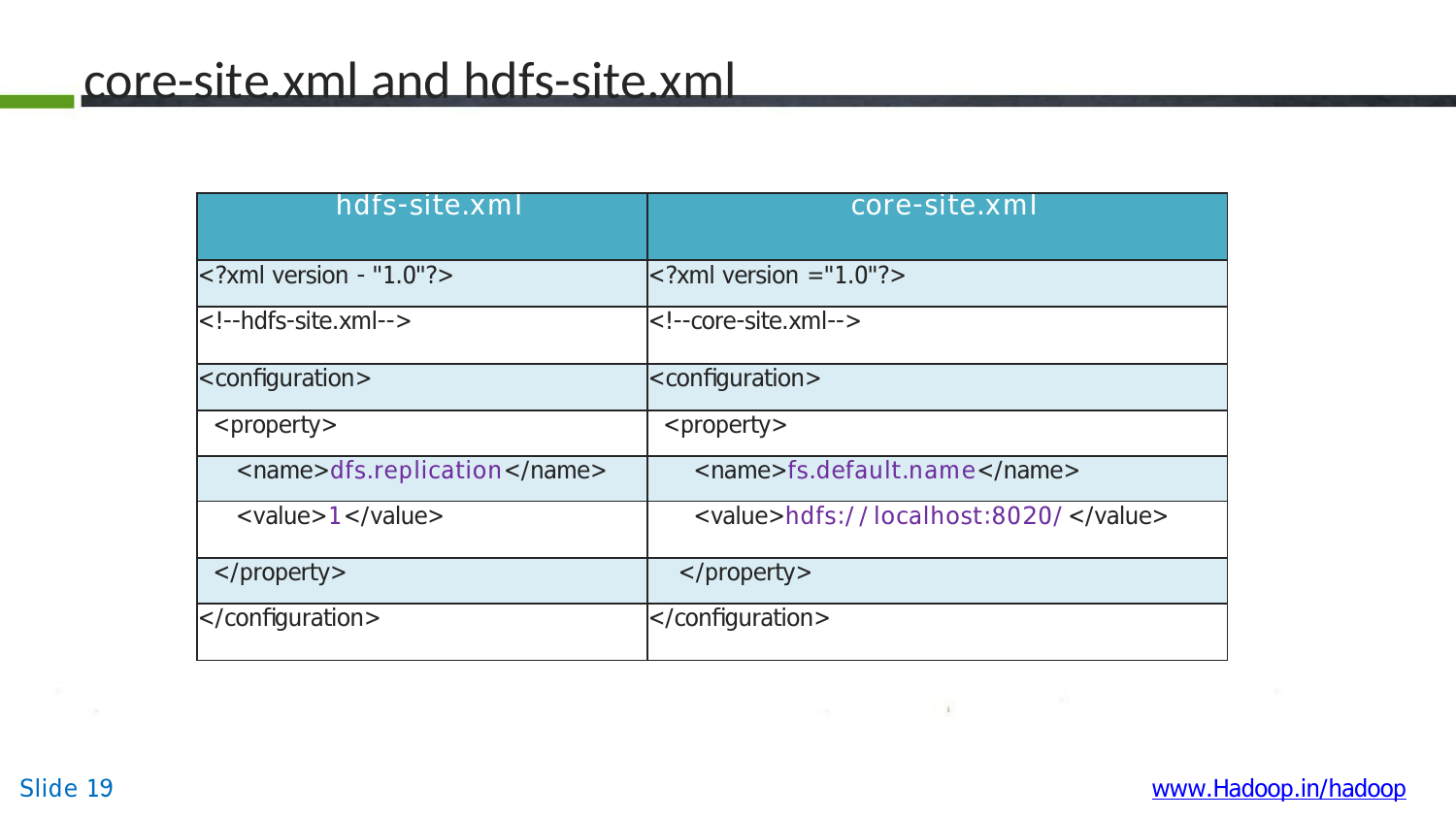

# core-site.xml and hdfs-site.xml
| hdfs-site.xml | core-site.xml |
| --- | --- |
| <?xml version - "1.0"?> | <?xml version ="1.0"?> |
| <!--hdfs-site.xml--> | <!--core-site.xml--> |
| <configuration> | <configuration> |
| <property> | <property> |
| <name>dfs.replication</name> | <name>fs.default.name</name> |
| <value>1</value> | <value>hdfs://localhost:8020/</value> |
| </property> | </property> |
| </configuration> | </configuration> |
www.Hadoop.in/hadoop
Slide 19